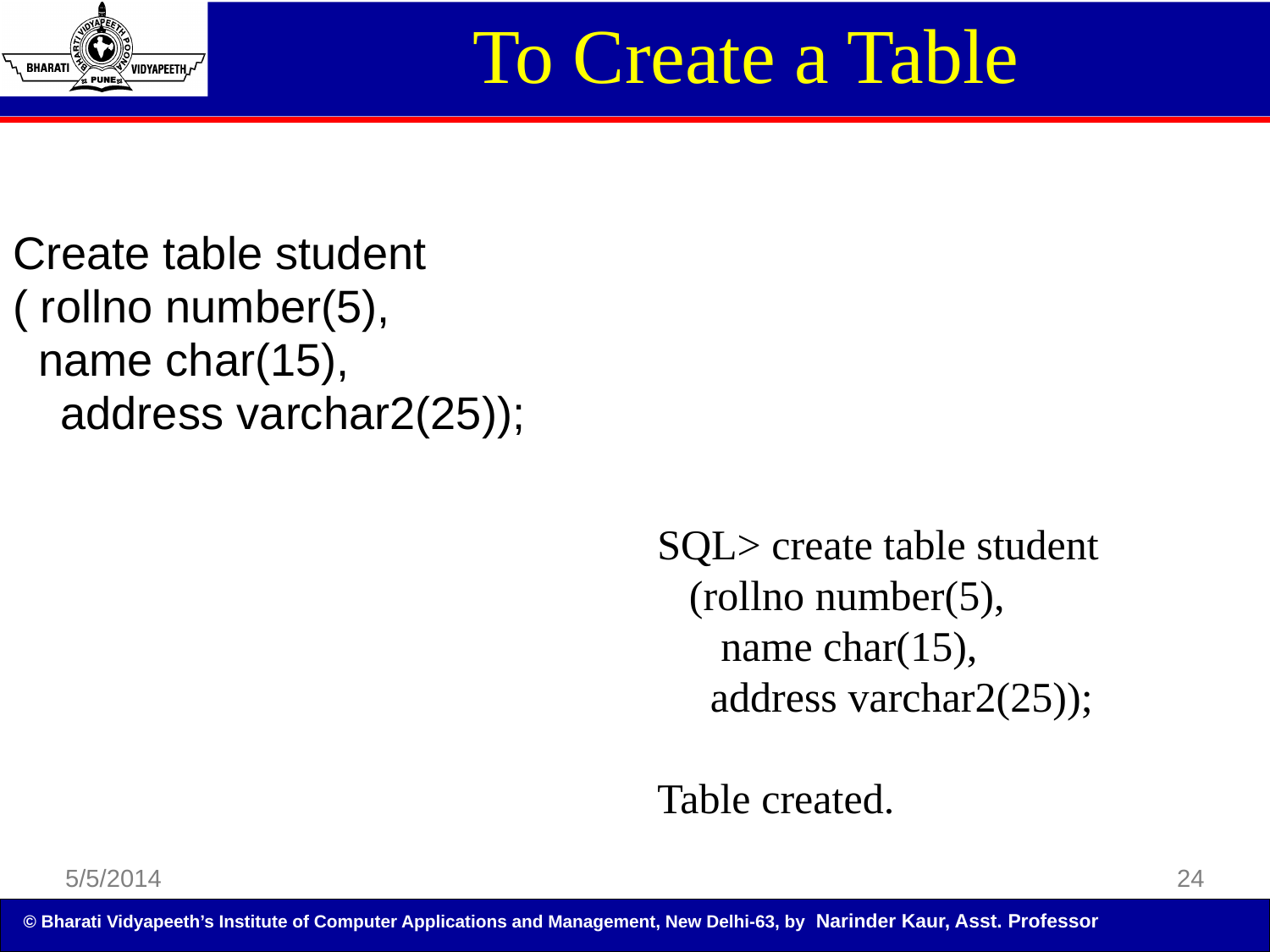

To Create a Table
Create table student
( rollno number(5),
  name char(15),
	address varchar2(25));
SQL> create table student
   (rollno number(5),
      name char(15),
     address varchar2(25));

Table created.
5/5/2014
24